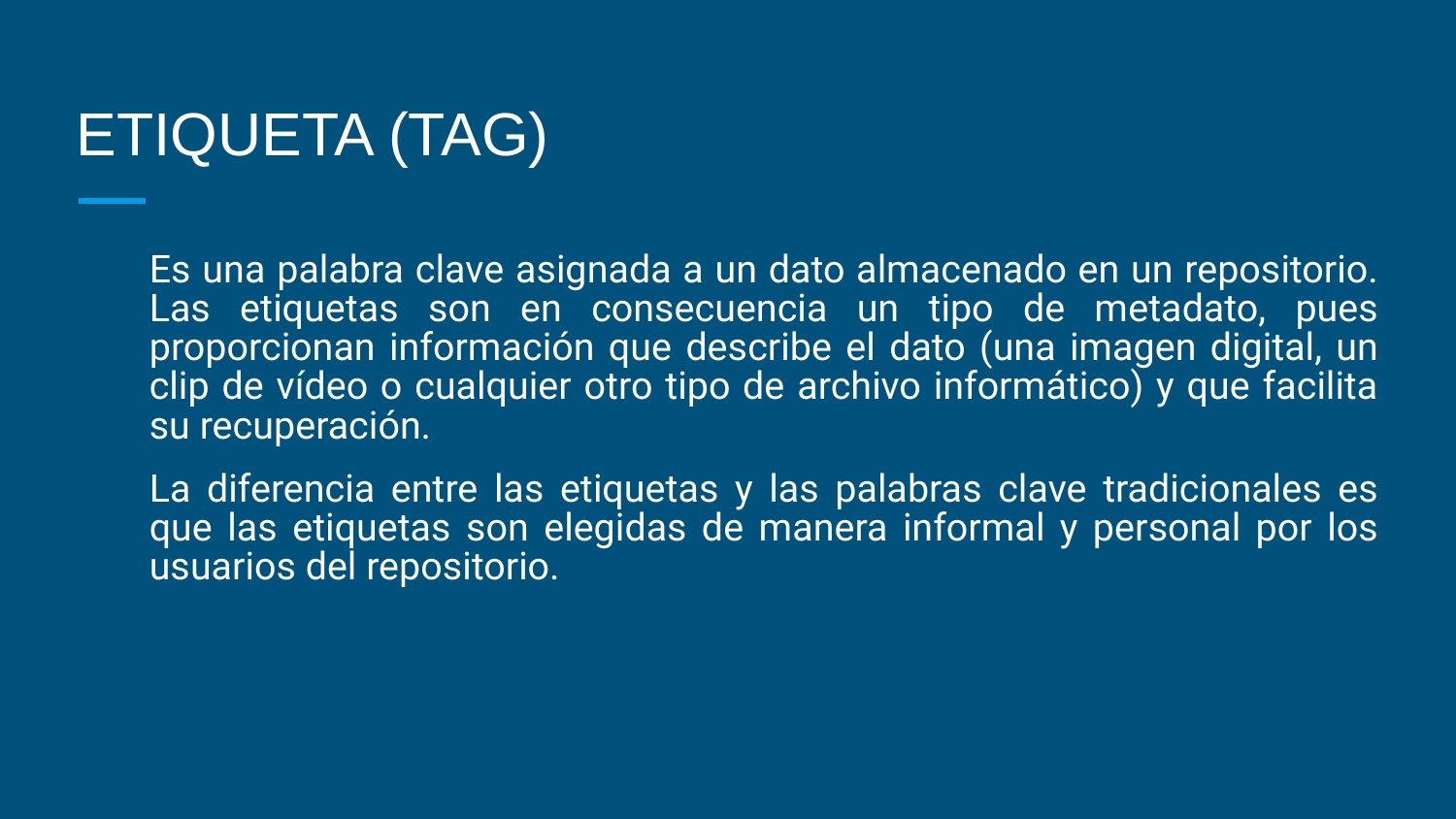

# ETIQUETA (TAG)
Es una palabra clave asignada a un dato almacenado en un repositorio. Las etiquetas son en consecuencia un tipo de metadato, pues proporcionan información que describe el dato (una imagen digital, un clip de vídeo o cualquier otro tipo de archivo informático) y que facilita su recuperación.
La diferencia entre las etiquetas y las palabras clave tradicionales es que las etiquetas son elegidas de manera informal y personal por los usuarios del repositorio.